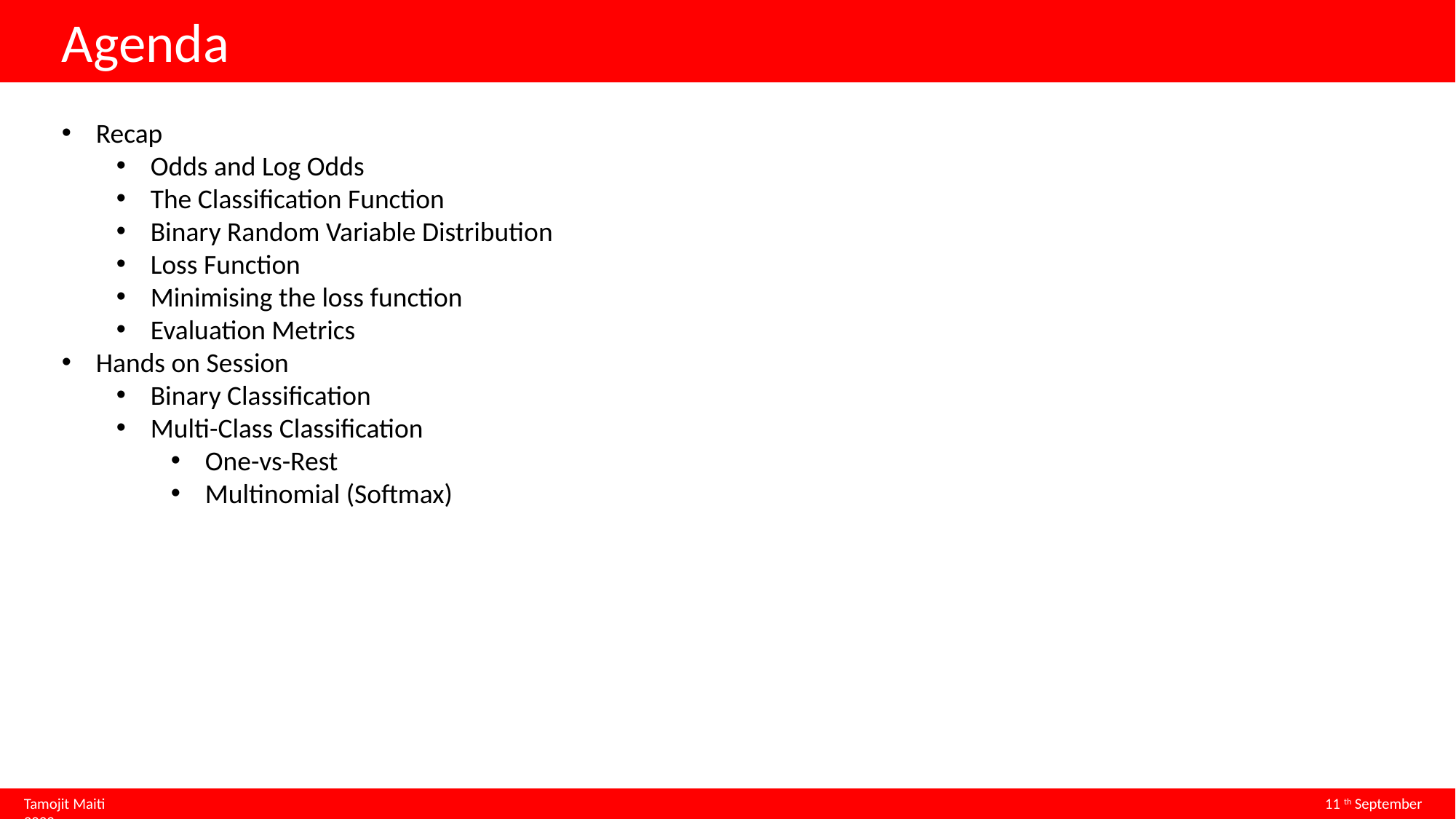

Agenda
Recap
Odds and Log Odds
The Classification Function
Binary Random Variable Distribution
Loss Function
Minimising the loss function
Evaluation Metrics
Hands on Session
Binary Classification
Multi-Class Classification
One-vs-Rest
Multinomial (Softmax)

Tamojit Maiti                                                                                                                                                                                                                                                                                                                                                                  11th September 2022